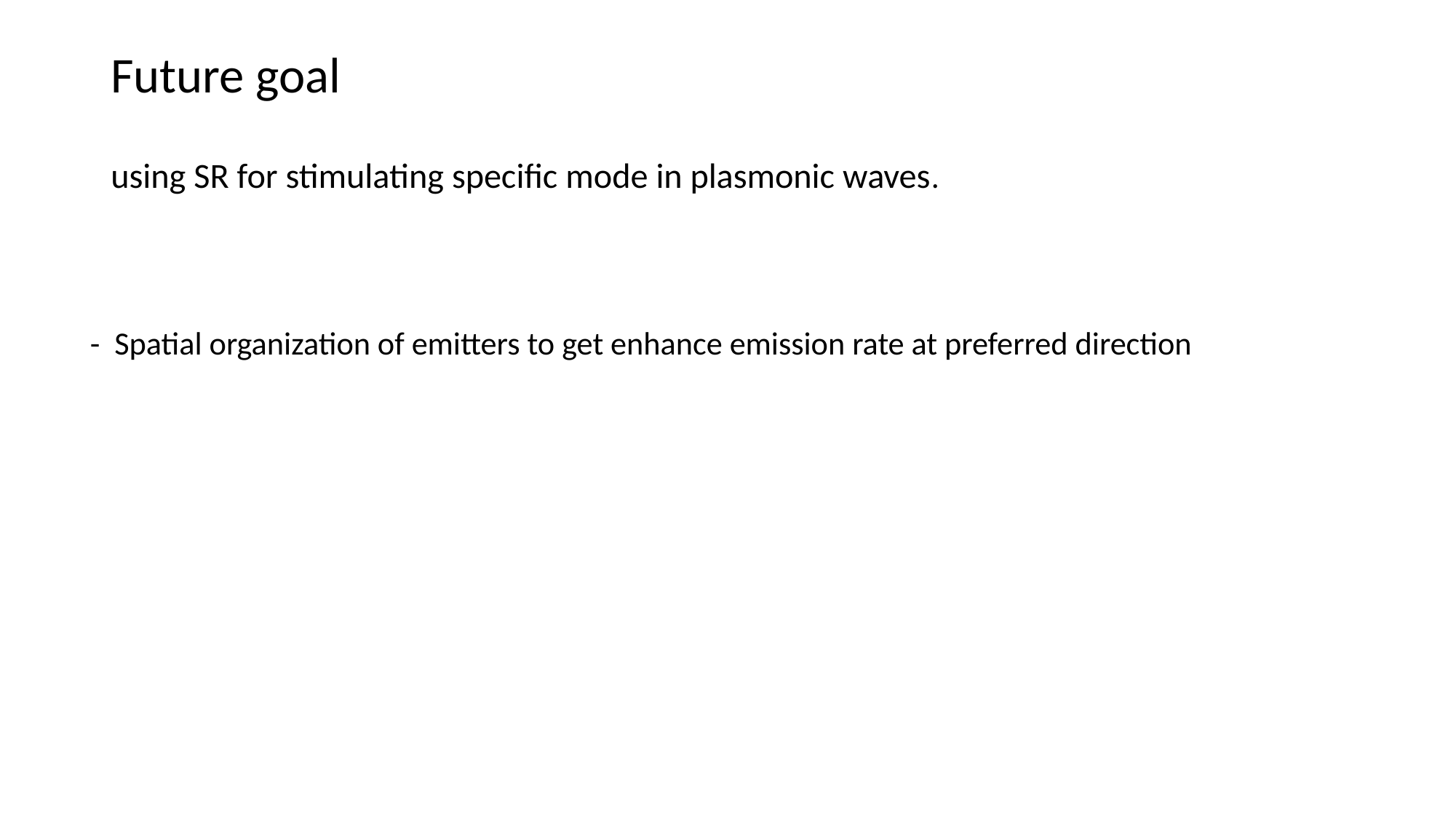

# Future goal using SR for stimulating specific mode in plasmonic waves.
-  Spatial organization of emitters to get enhance emission rate at preferred direction